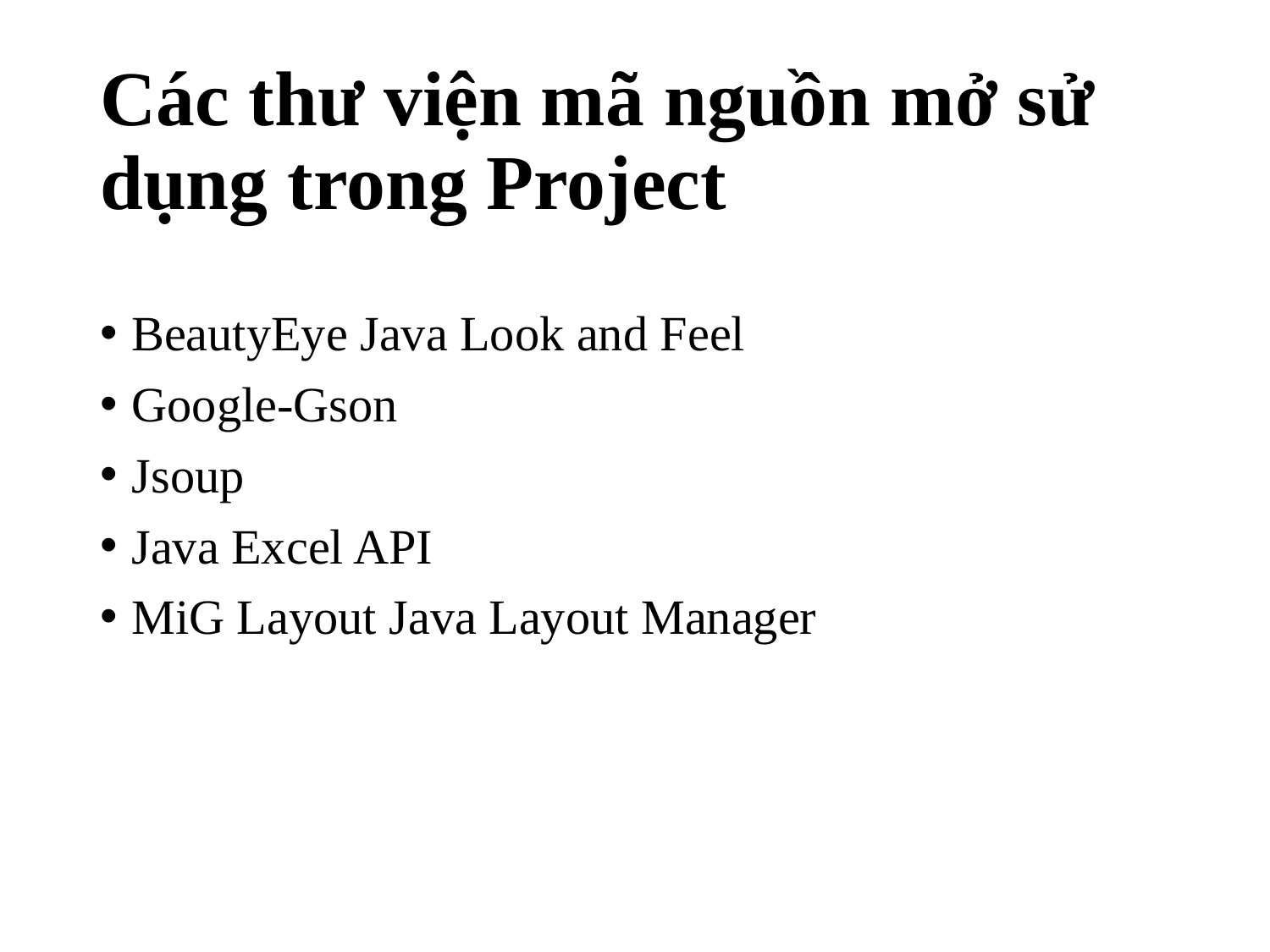

# Các thư viện mã nguồn mở sử dụng trong Project
BeautyEye Java Look and Feel
Google-Gson
Jsoup
Java Excel API
MiG Layout Java Layout Manager